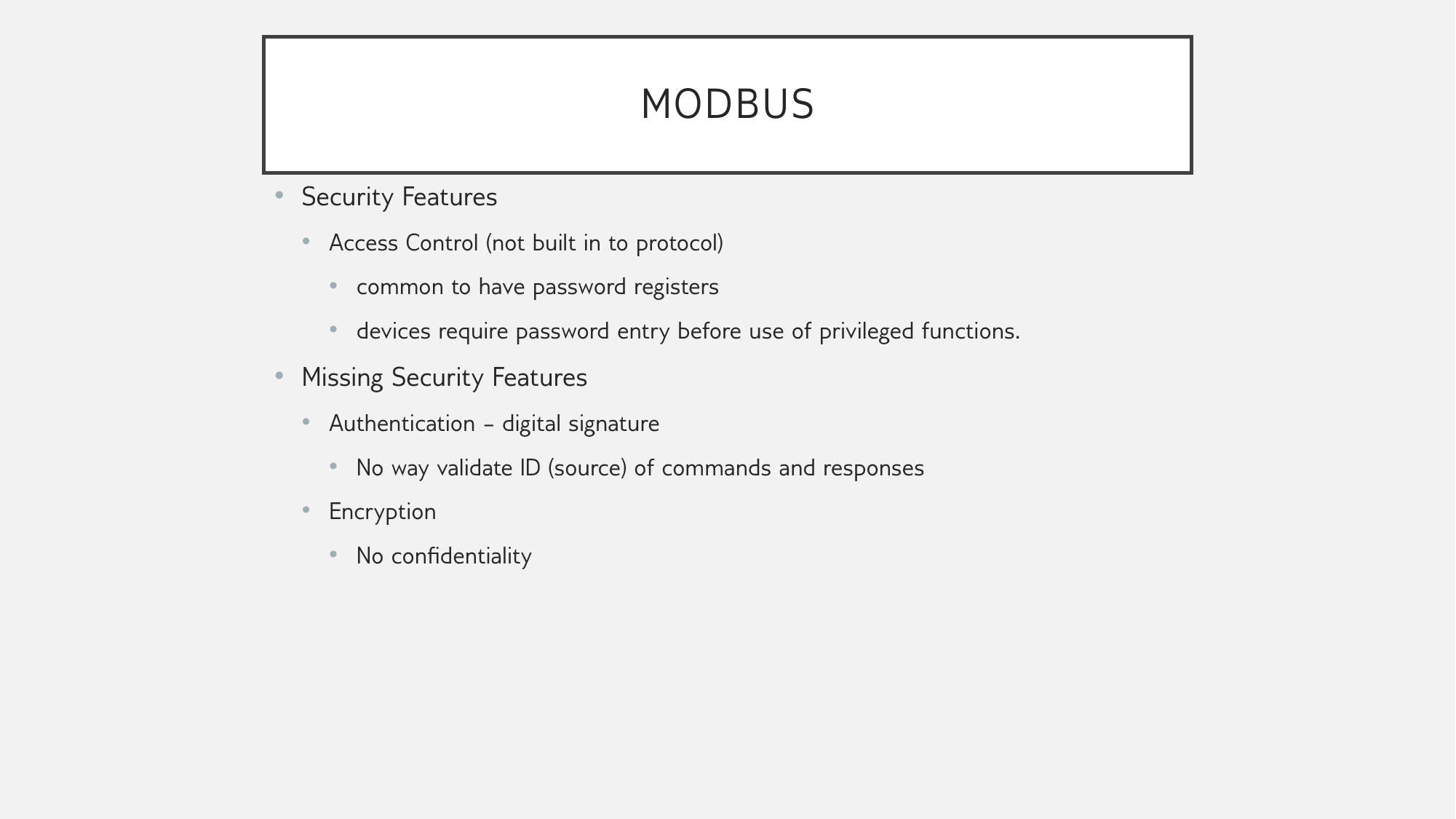

# MODBUS
Security Features
Access Control (not built in to protocol)
common to have password registers
devices require password entry before use of privileged functions.
Missing Security Features
Authentication – digital signature
No way validate ID (source) of commands and responses
Encryption
No confidentiality